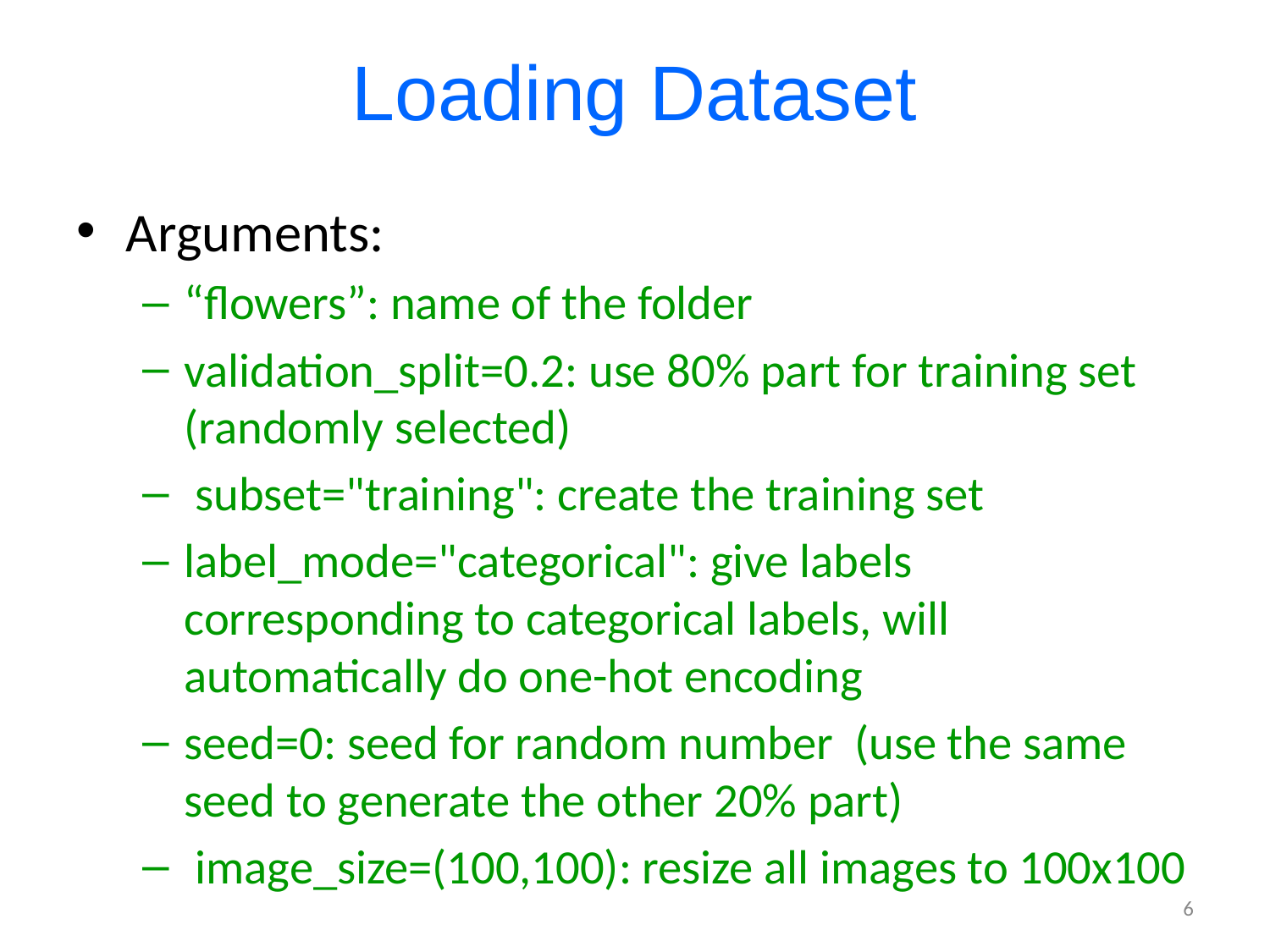

# Loading Dataset
Arguments:
“flowers”: name of the folder
validation_split=0.2: use 80% part for training set (randomly selected)
 subset="training": create the training set
label_mode="categorical": give labels corresponding to categorical labels, will automatically do one-hot encoding
seed=0: seed for random number  (use the same seed to generate the other 20% part)
 image_size=(100,100): resize all images to 100x100

6